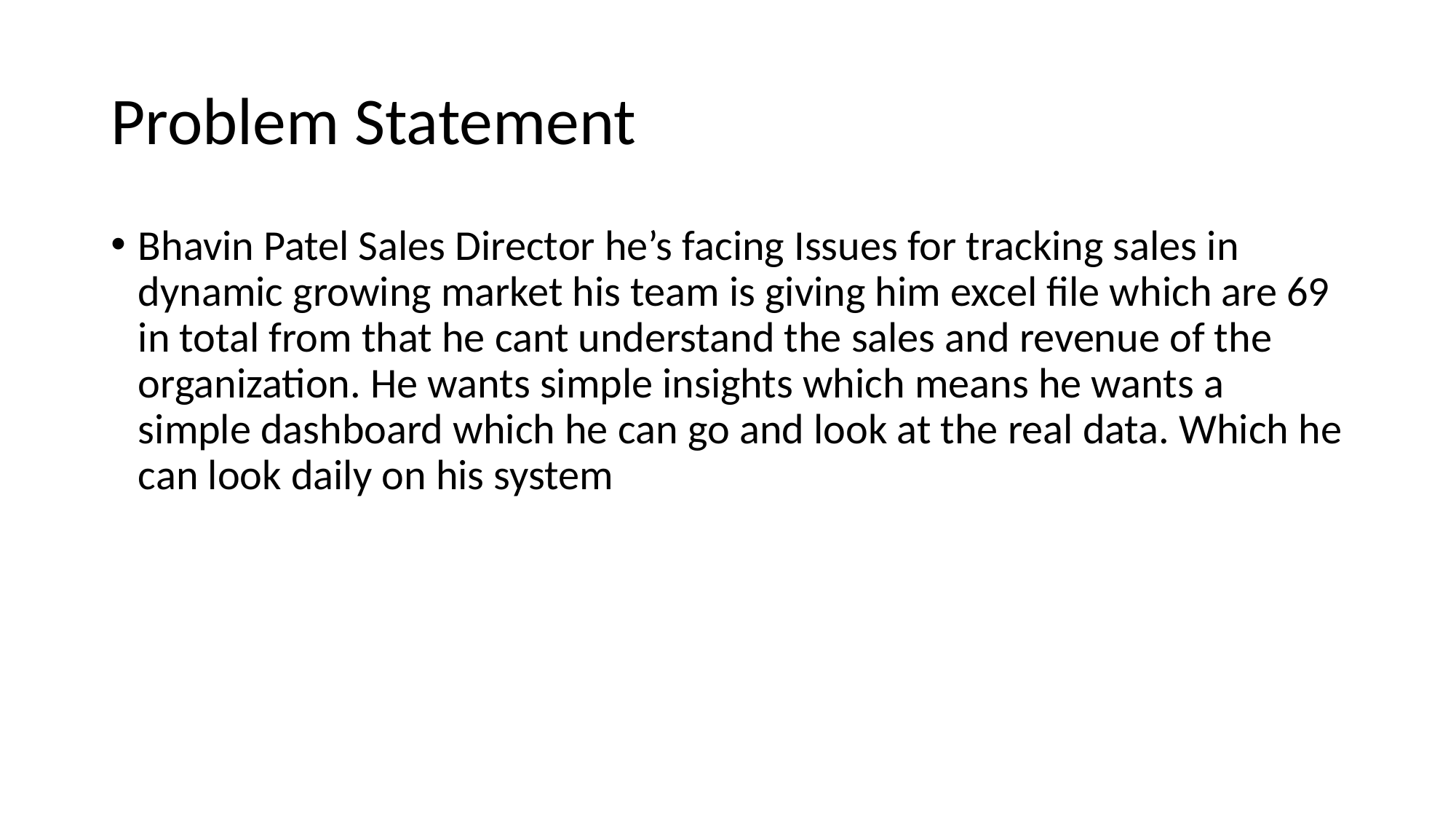

# Problem Statement
Bhavin Patel Sales Director he’s facing Issues for tracking sales in dynamic growing market his team is giving him excel file which are 69 in total from that he cant understand the sales and revenue of the organization. He wants simple insights which means he wants a simple dashboard which he can go and look at the real data. Which he can look daily on his system